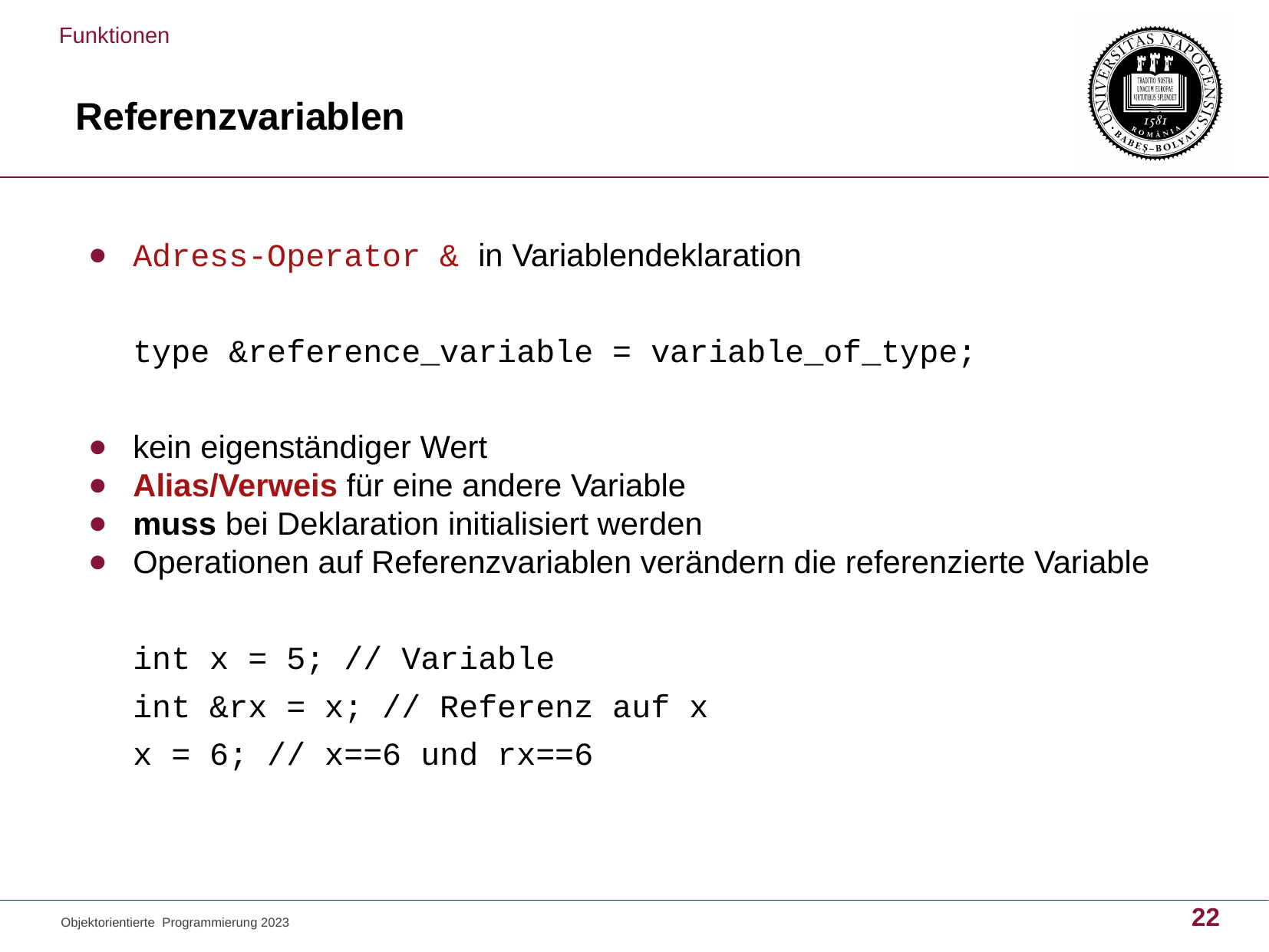

Funktionen
# Referenzvariablen
Adress-Operator & in Variablendeklaration

type &reference_variable = variable_of_type;

kein eigenständiger Wert
Alias/Verweis für eine andere Variable
muss bei Deklaration initialisiert werden
Operationen auf Referenzvariablen verändern die referenzierte Variable

int x = 5; // Variable
int &rx = x; // Referenz auf x
x = 6; // x==6 und rx==6
22
Objektorientierte  Programmierung 2023